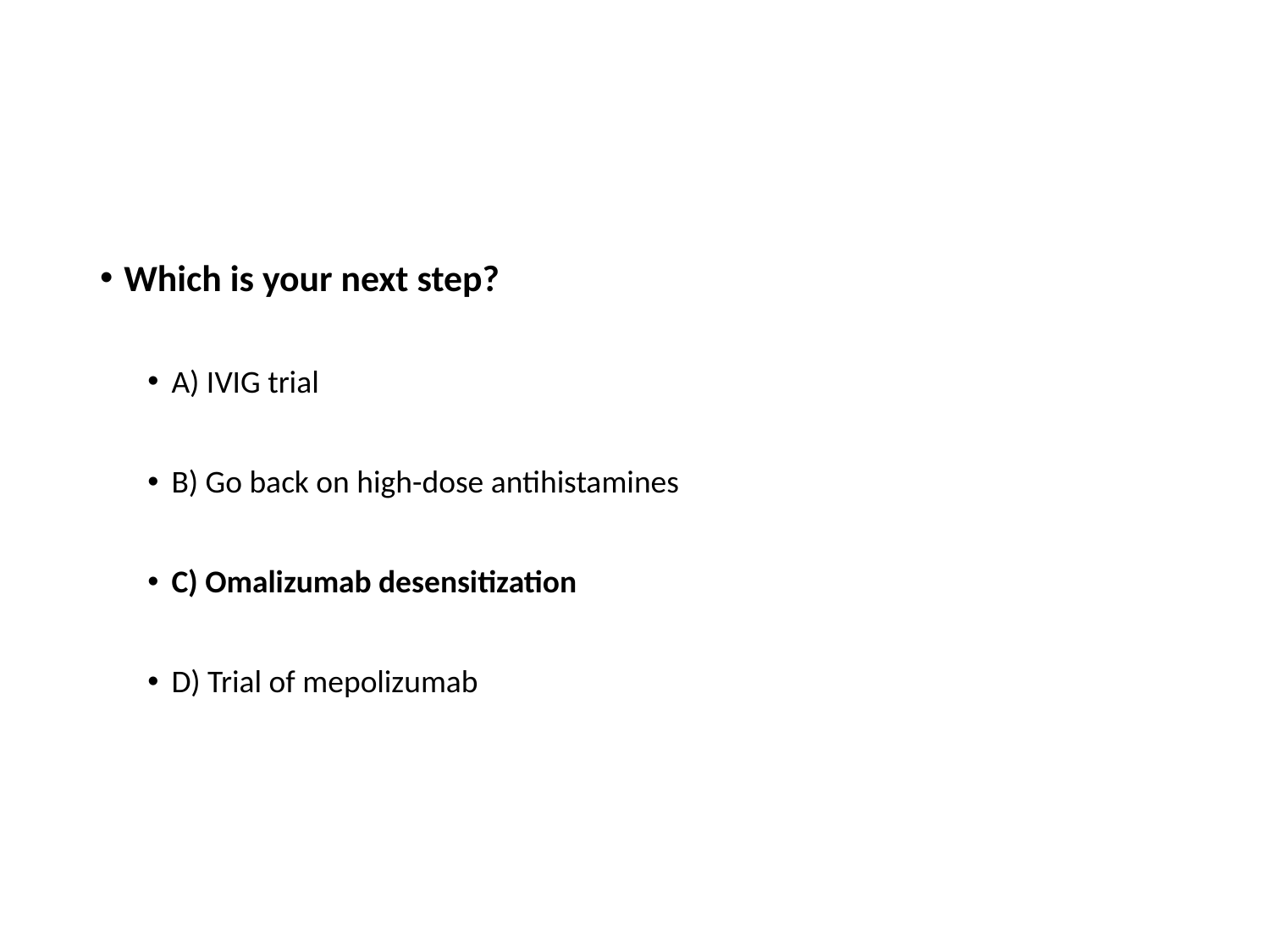

Which is your next step?

A) IVIG trial

B) Go back on high-dose antihistamines

C) Omalizumab desensitization

D) Trial of mepolizumab